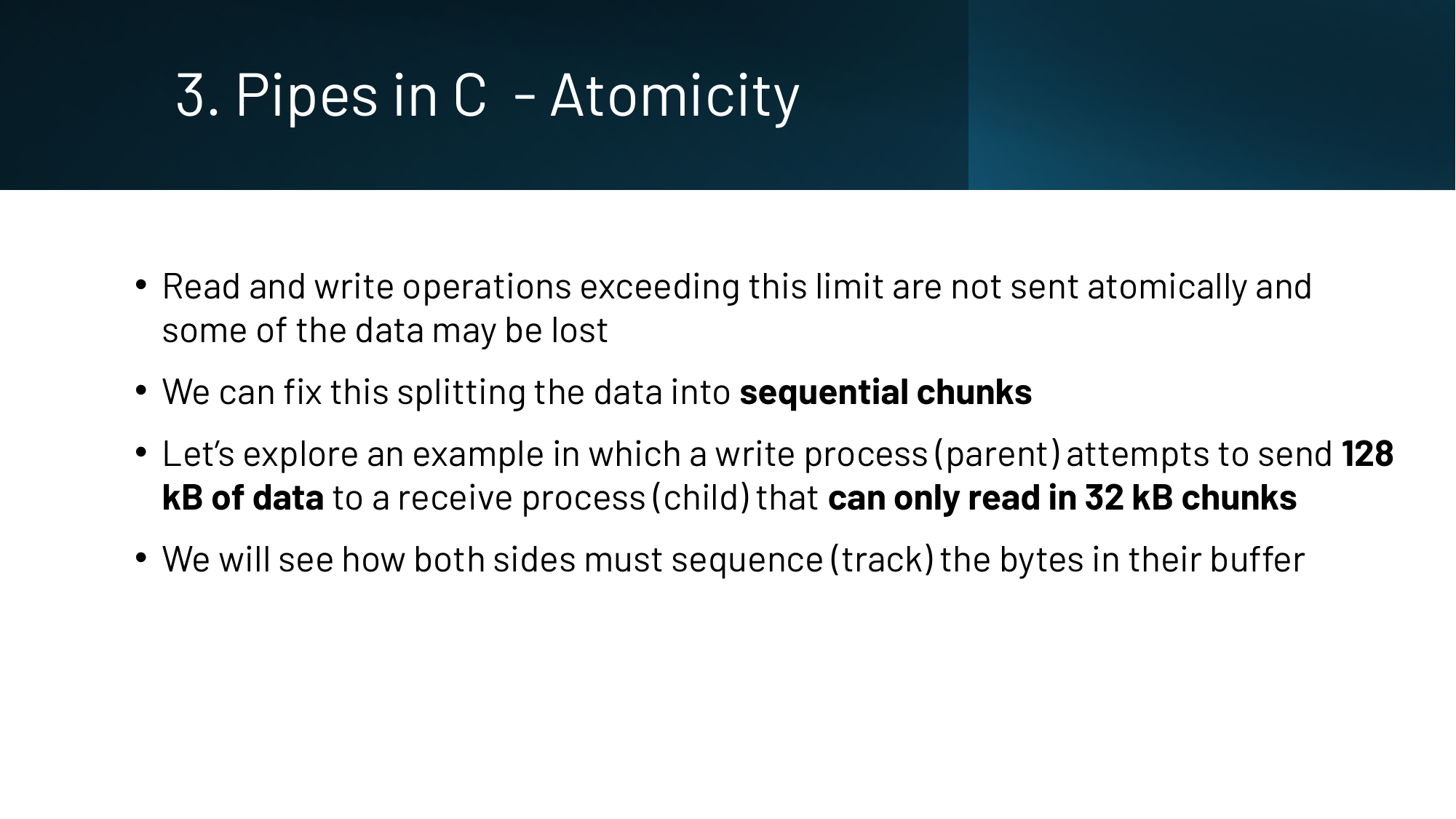

# 3. Pipes in C  - Atomicity
Read and write operations exceeding this limit are not sent atomically and some of the data may be lost
We can fix this splitting the data into sequential chunks
Let’s explore an example in which a write process (parent) attempts to send 128 kB of data to a receive process (child) that can only read in 32 kB chunks
We will see how both sides must sequence (track) the bytes in their buffer

24